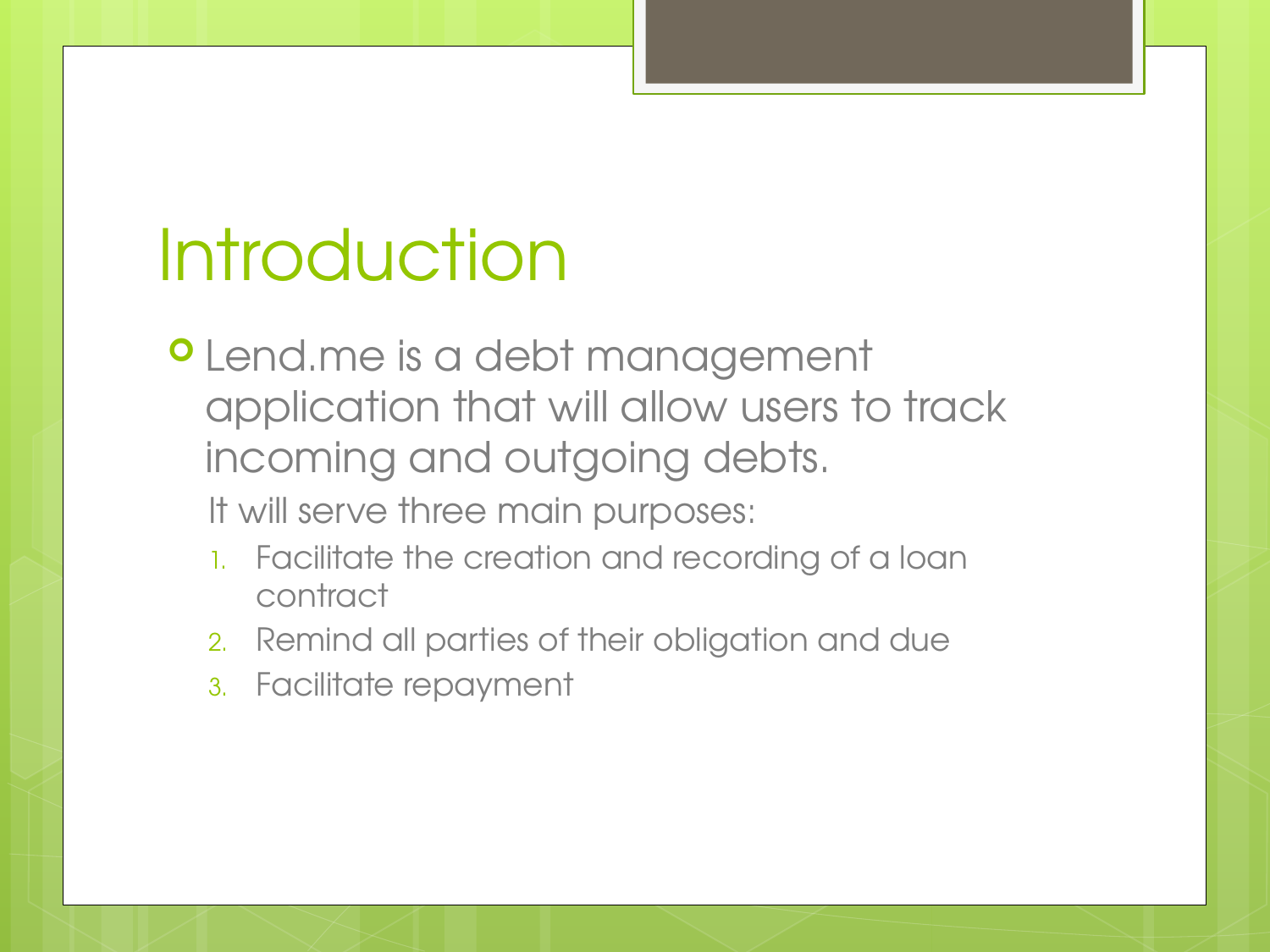

# Introduction
Lend.me is a debt management application that will allow users to track incoming and outgoing debts.
It will serve three main purposes:
Facilitate the creation and recording of a loan contract
Remind all parties of their obligation and due
Facilitate repayment